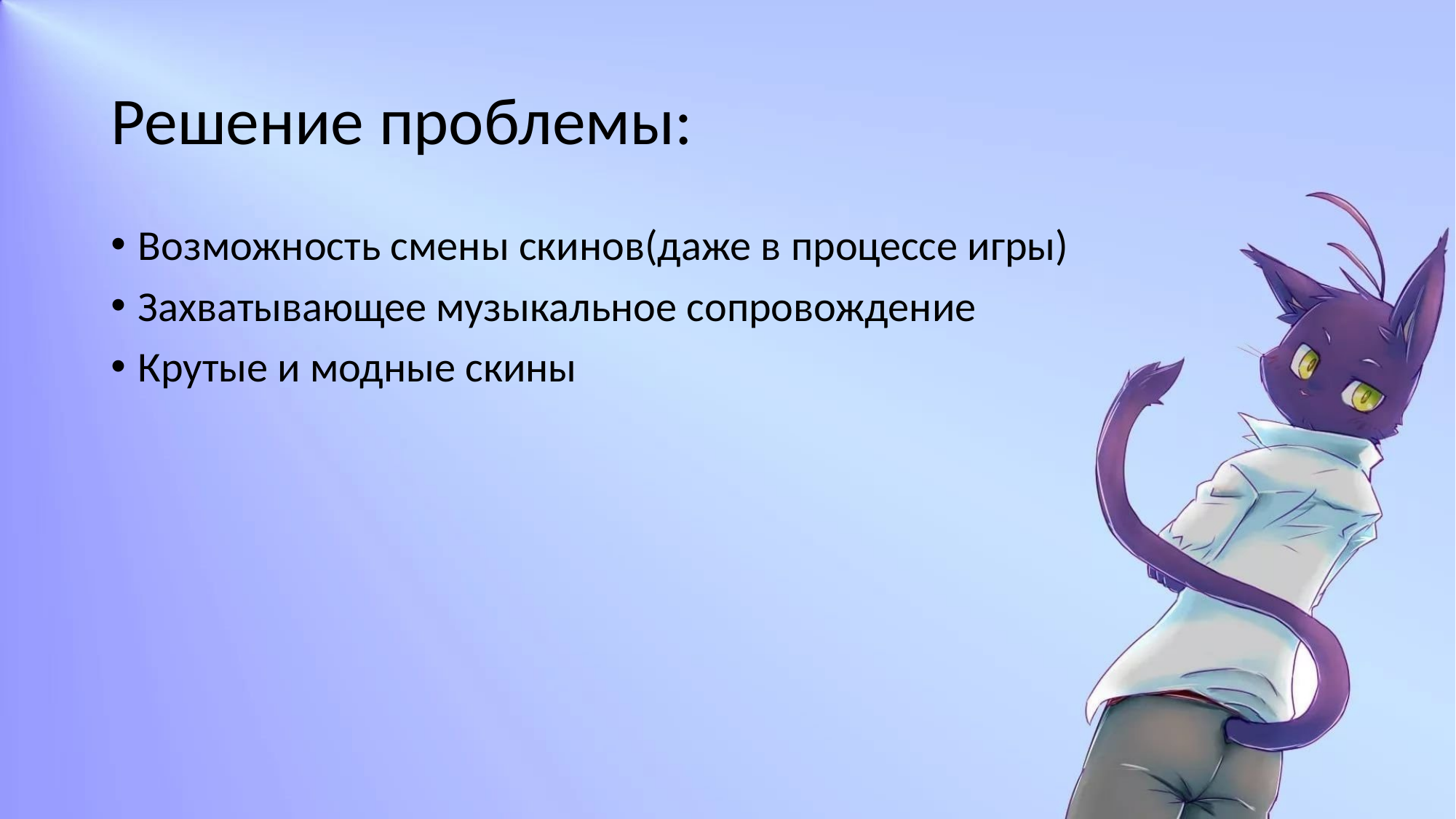

# Решение проблемы:
Возможность смены скинов(даже в процессе игры)
Захватывающее музыкальное сопровождение
Крутые и модные скины